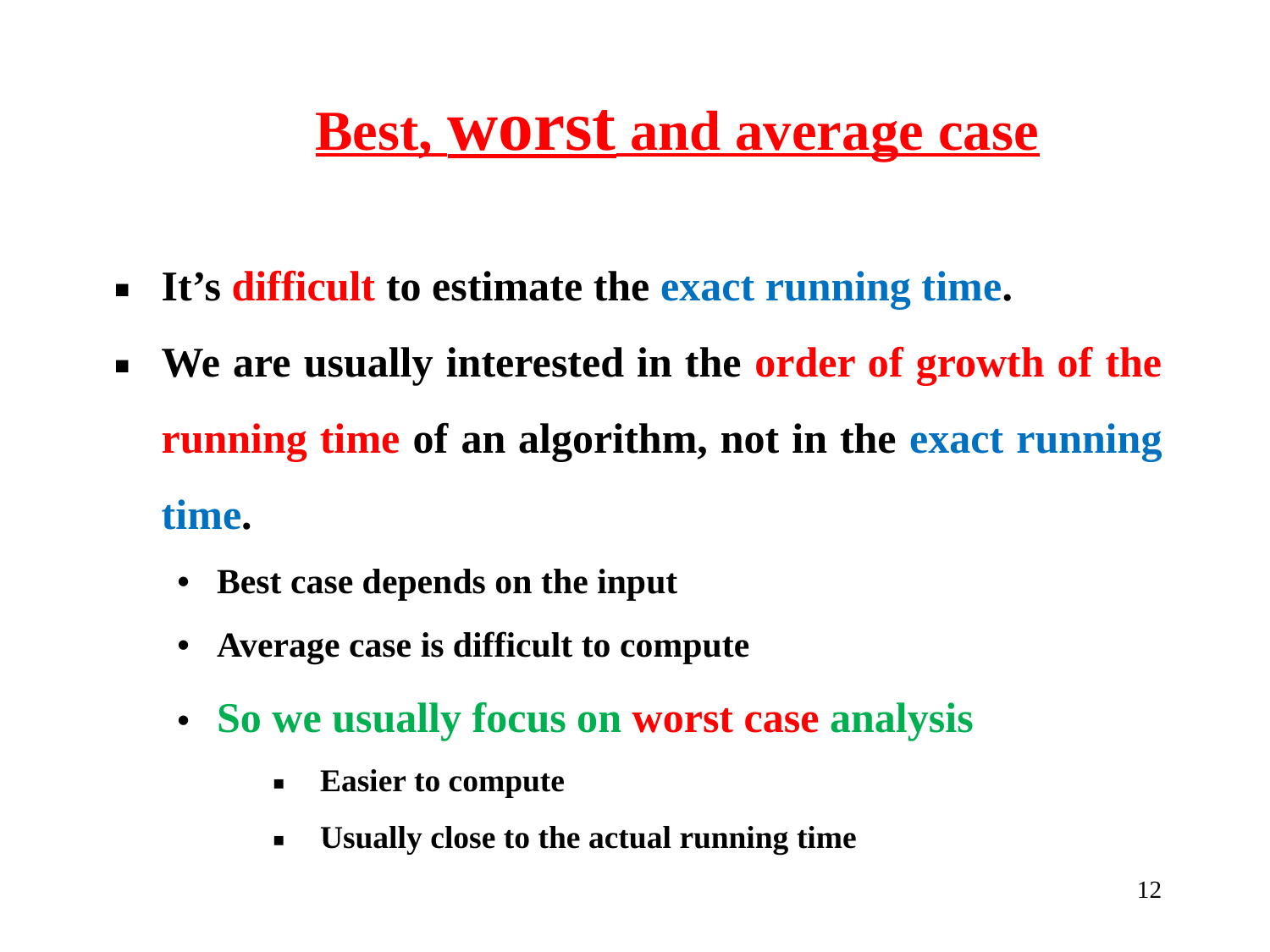

Best, worst and average case
It’s difficult to estimate the exact running time.
We are usually interested in the order of growth of the running time of an algorithm, not in the exact running time.
•	Best case depends on the input
•	Average case is difficult to compute
•	So we usually focus on worst case analysis
Easier to compute
Usually close to the actual running time
12